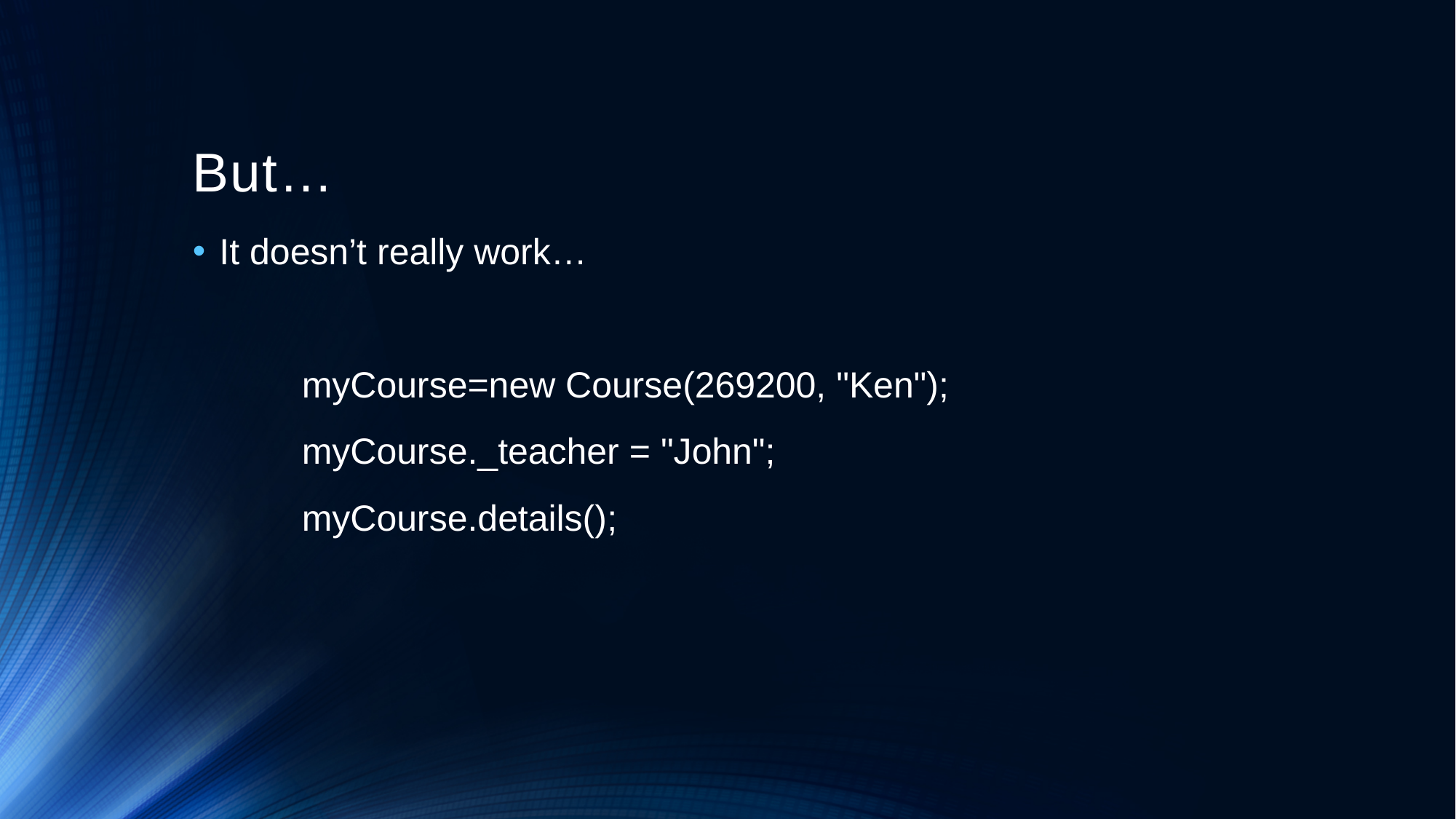

# But…
It doesn’t really work…

	myCourse=new Course(269200, "Ken");
	myCourse._teacher = "John";
	myCourse.details();